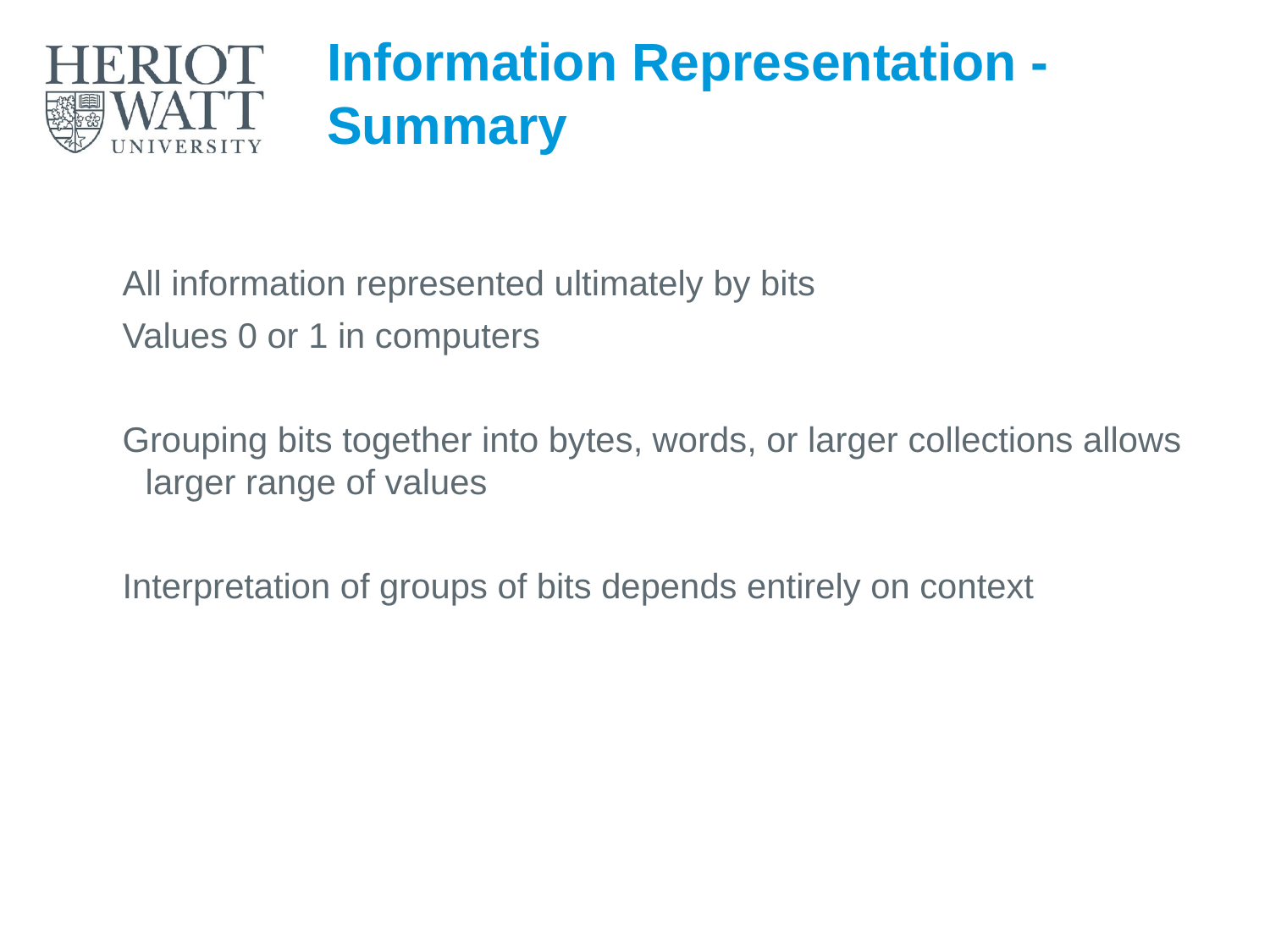

# Information Representation - Summary
All information represented ultimately by bits
Values 0 or 1 in computers

Grouping bits together into bytes, words, or larger collections allows larger range of values

Interpretation of groups of bits depends entirely on context